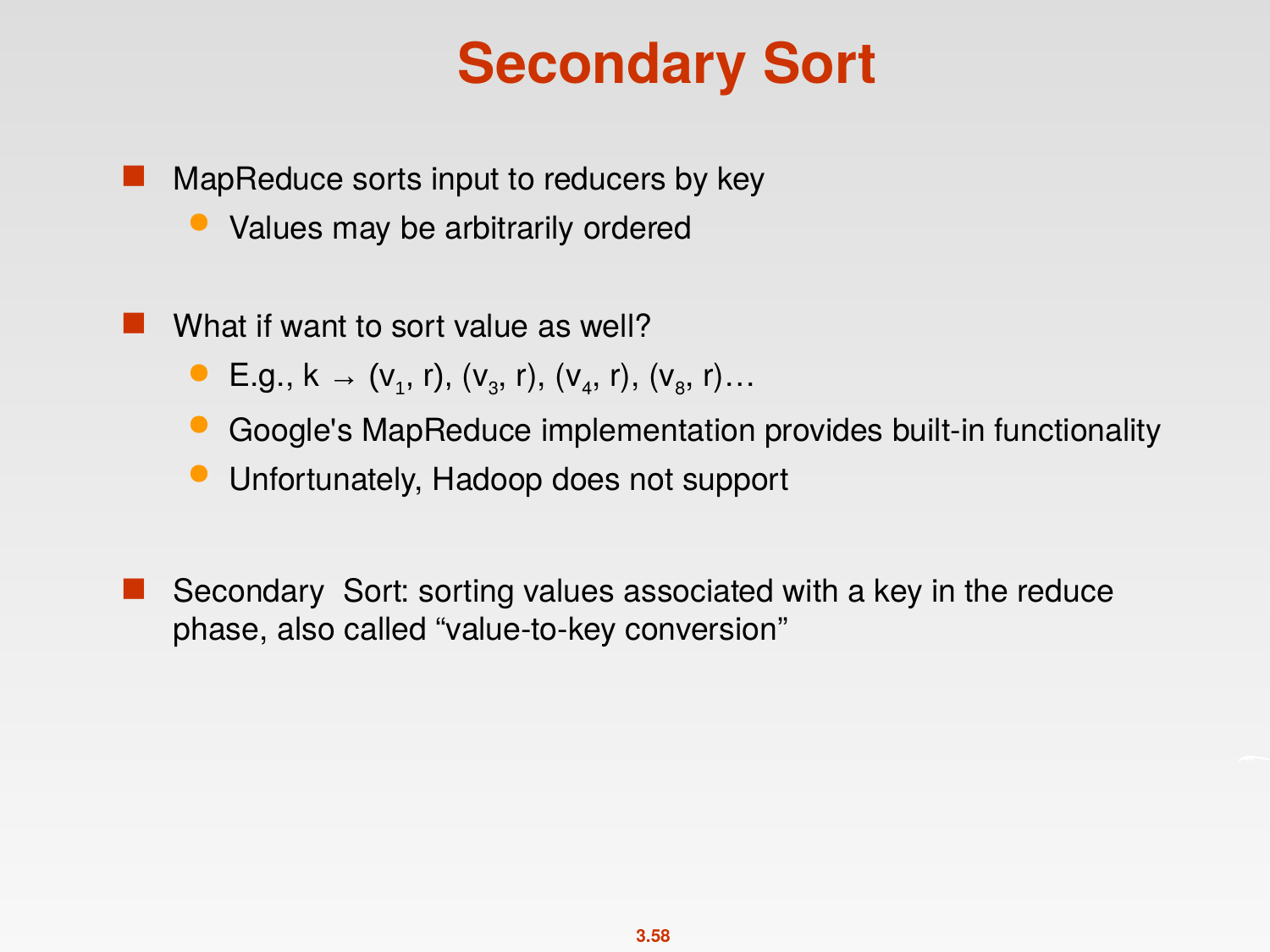

# Secondary Sort
MapReduce sorts input to reducers by key
Values may be arbitrarily ordered

What if want to sort value as well?
E.g., k → (v1, r), (v3, r), (v4, r), (v8, r)…
Google's MapReduce implementation provides built-in functionality
Unfortunately, Hadoop does not support

Secondary  Sort: sorting values associated with a key in the reduce phase, also called “value-to-key conversion”